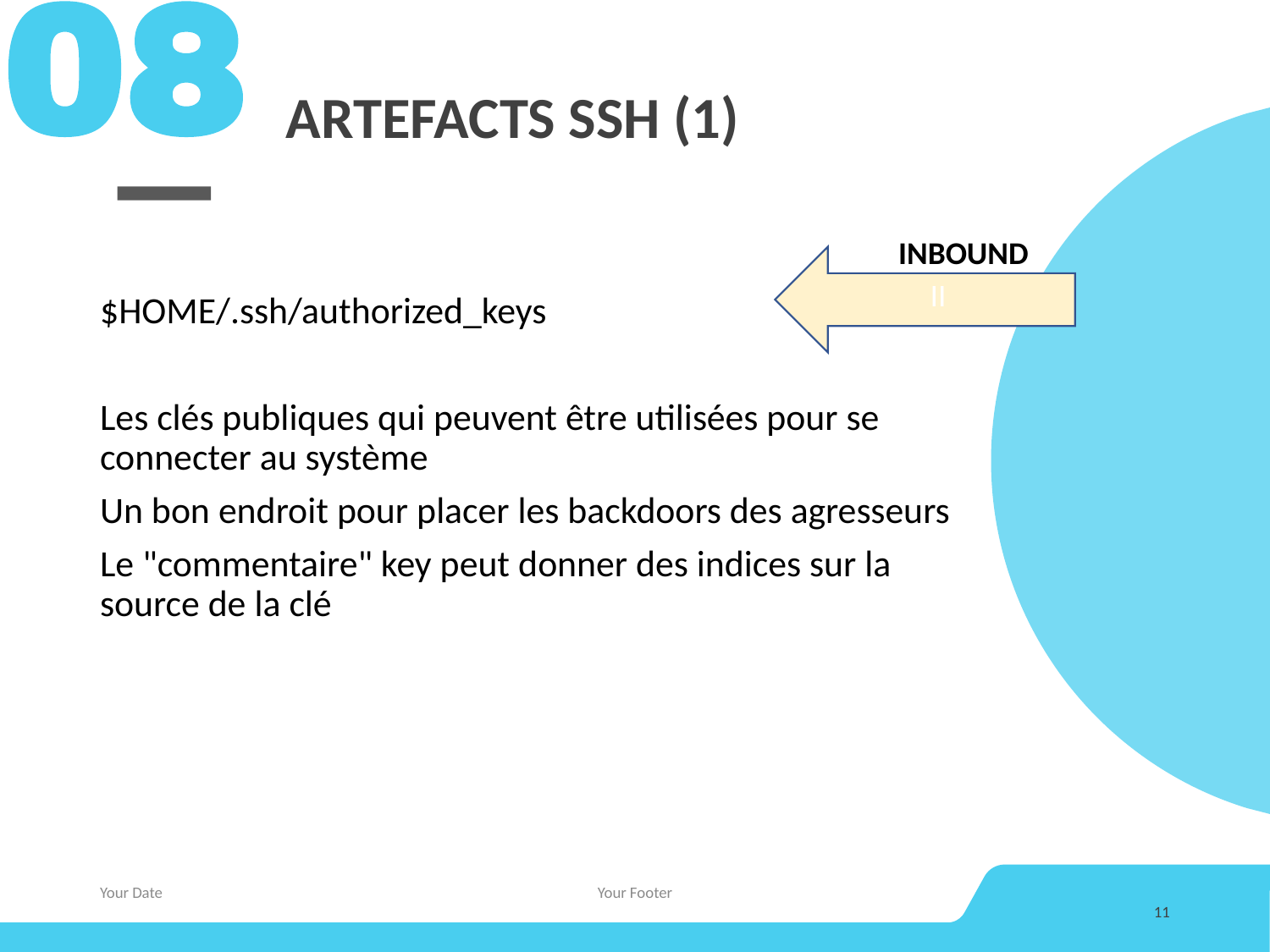

08
# ARTEFACTS SSH (1)

INBOUND
II
$HOME/.ssh/authorized_keys

Les clés publiques qui peuvent être utilisées pour se connecter au système
Un bon endroit pour placer les backdoors des agresseurs
Le "commentaire" key peut donner des indices sur la source de la clé
Your Date
Your Footer
11